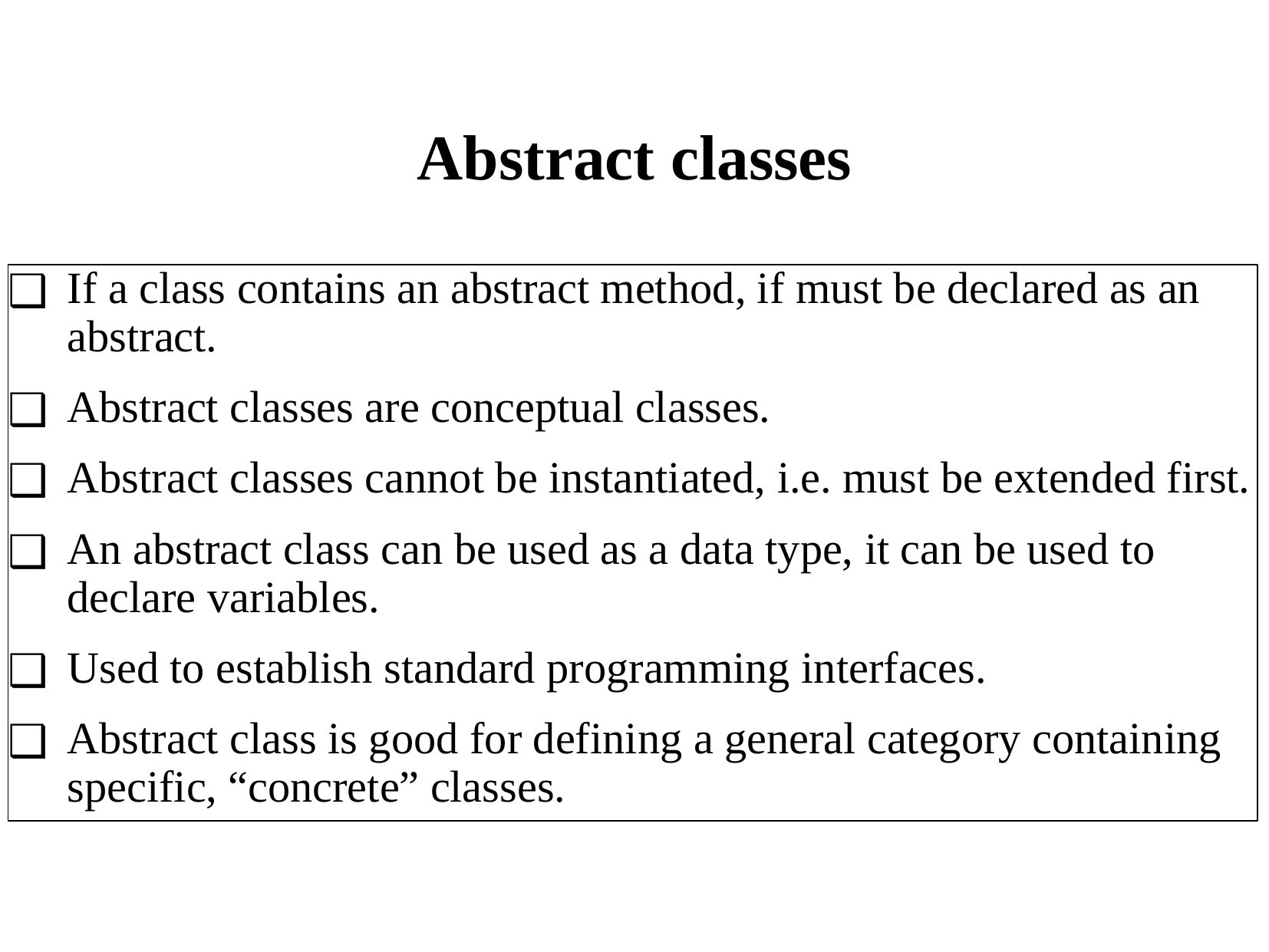

# Abstract classes
If a class contains an abstract method, if must be declared as an abstract.
Abstract classes are conceptual classes.
Abstract classes cannot be instantiated, i.e. must be extended first.
An abstract class can be used as a data type, it can be used to declare variables.
Used to establish standard programming interfaces.
Abstract class is good for defining a general category containing specific, “concrete” classes.